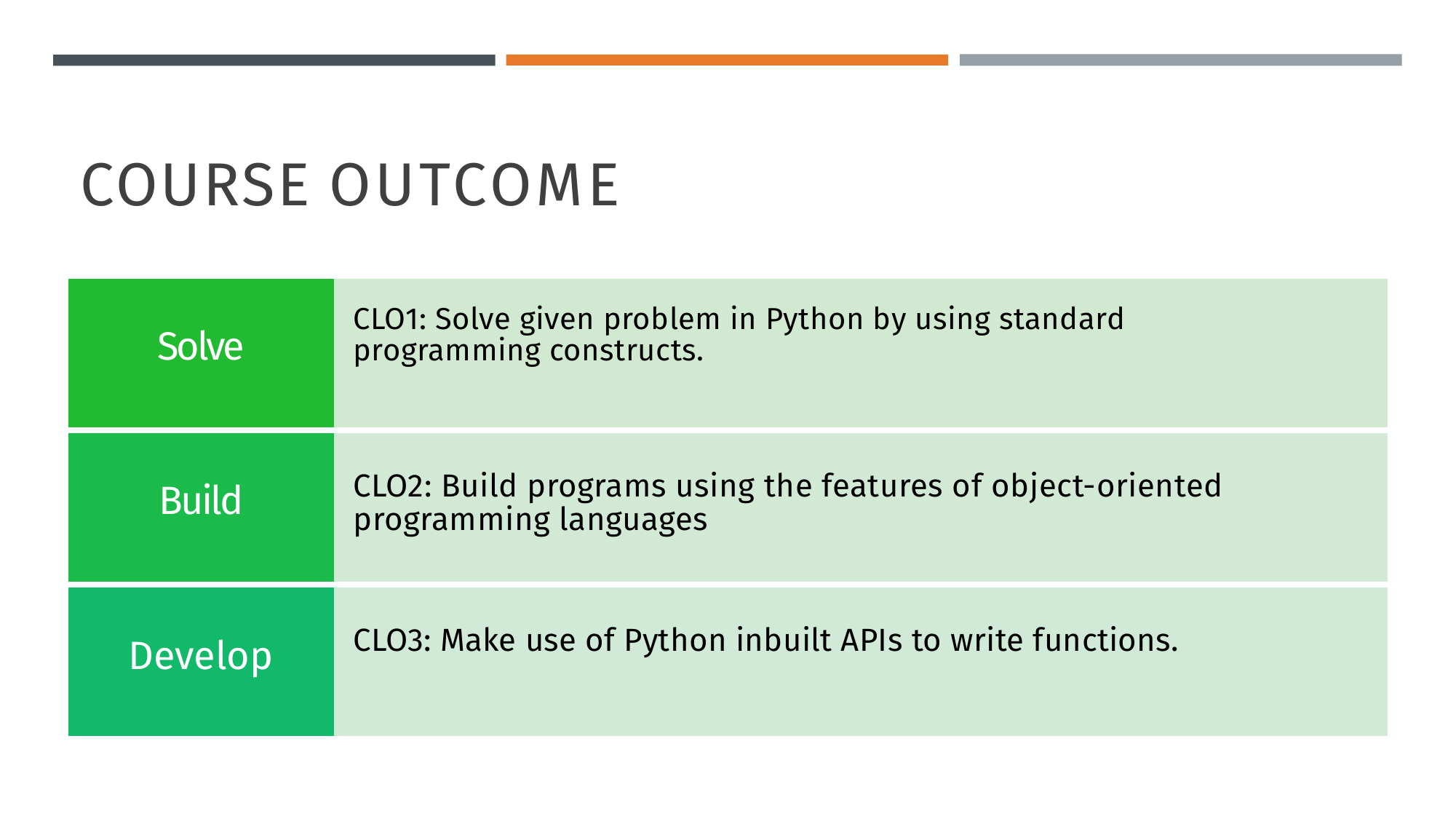

# COURSE OUTCOME
| Solve | CLO1: Solve given problem in Python by using standard programming constructs. |
| --- | --- |
| Build | CLO2: Build programs using the features of object-oriented programming languages |
| Develop | CLO3: Make use of Python inbuilt APIs to write functions. |